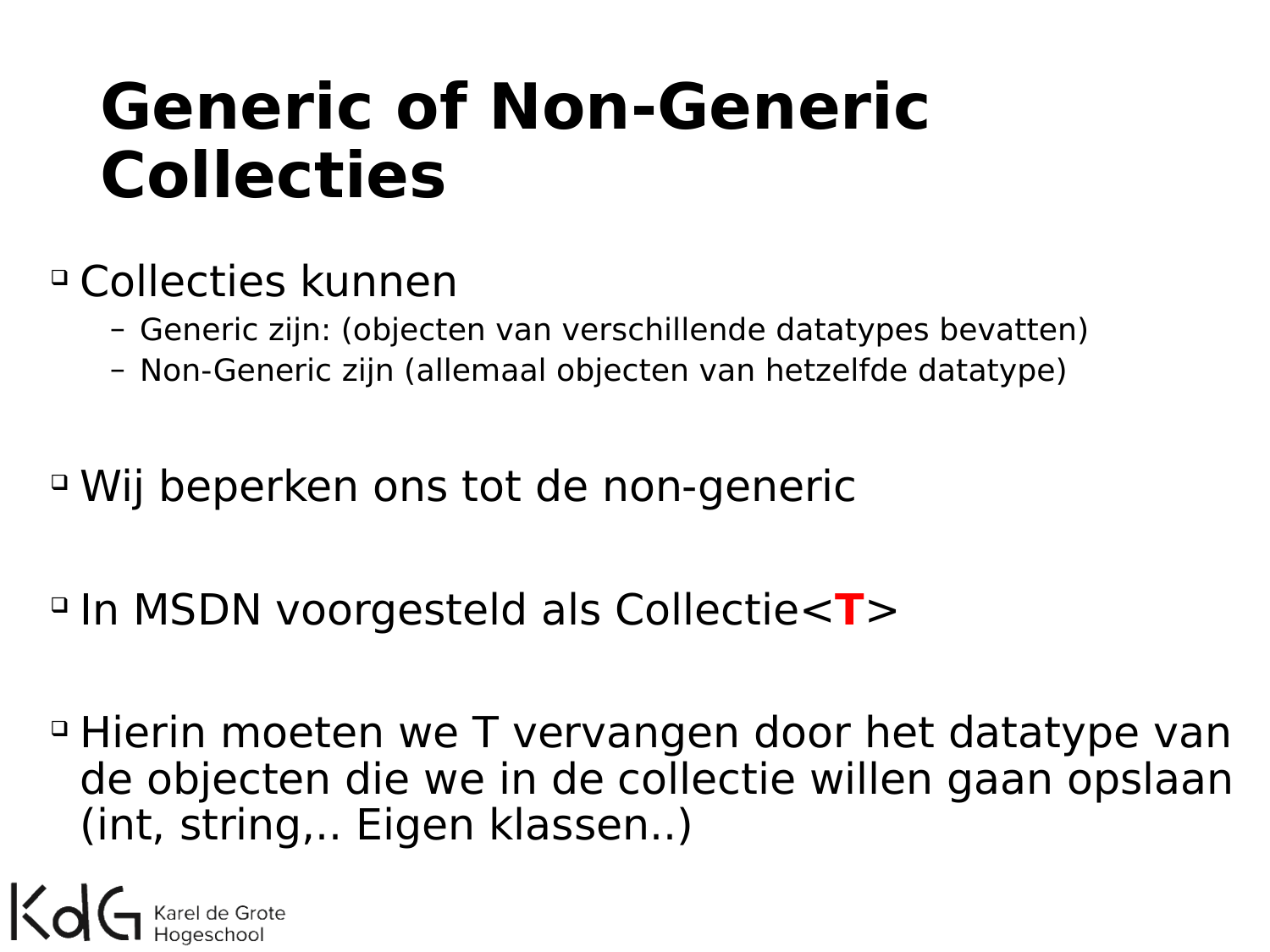

# Generic of Non-Generic Collecties
Collecties kunnen
Generic zijn: (objecten van verschillende datatypes bevatten)
Non-Generic zijn (allemaal objecten van hetzelfde datatype)

Wij beperken ons tot de non-generic

In MSDN voorgesteld als Collectie<T>

Hierin moeten we T vervangen door het datatype van de objecten die we in de collectie willen gaan opslaan (int, string,.. Eigen klassen..)